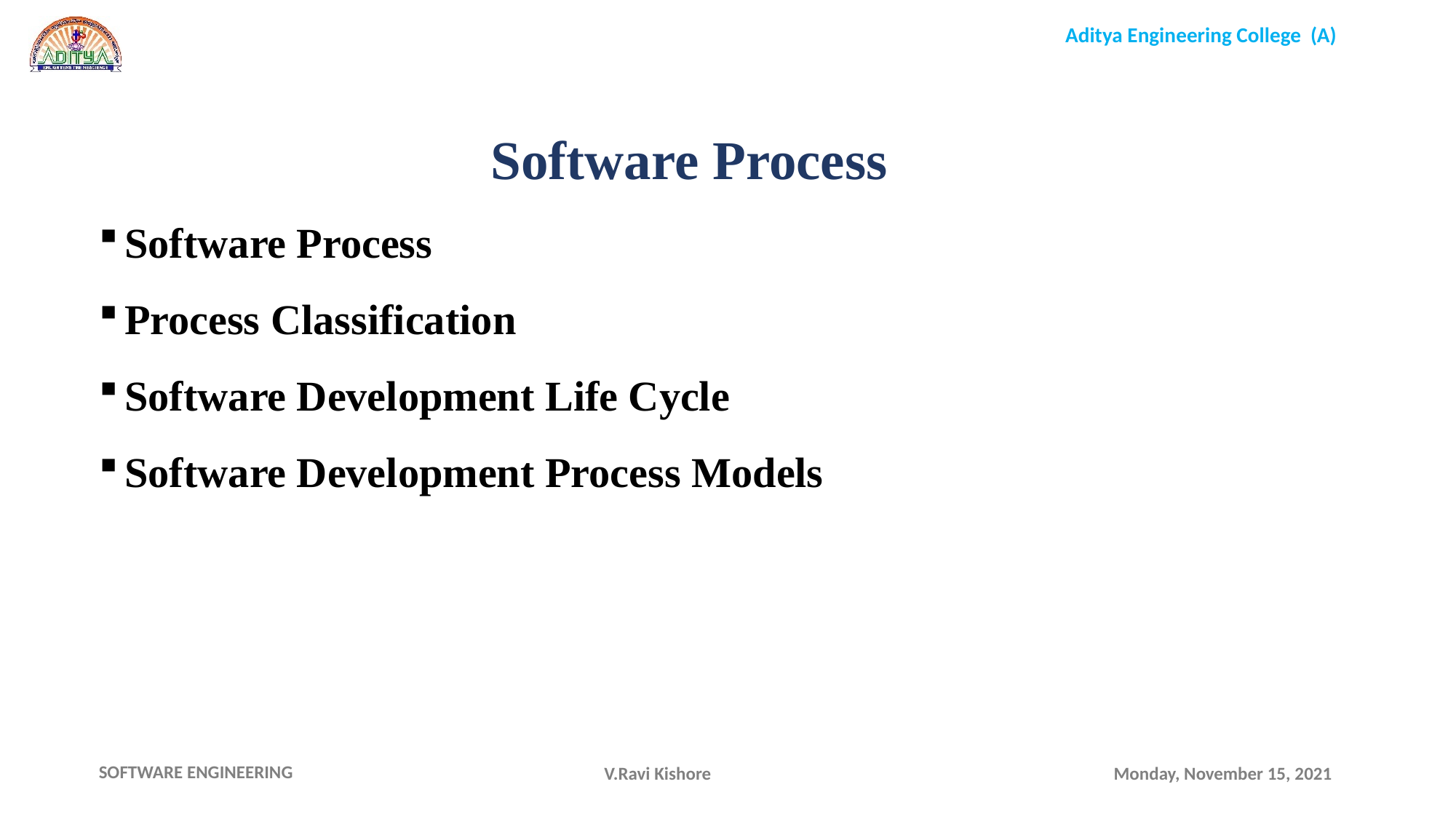

Software Process
Software Process
Process Classification
Software Development Life Cycle
Software Development Process Models

V.Ravi Kishore
Monday, November 15, 2021